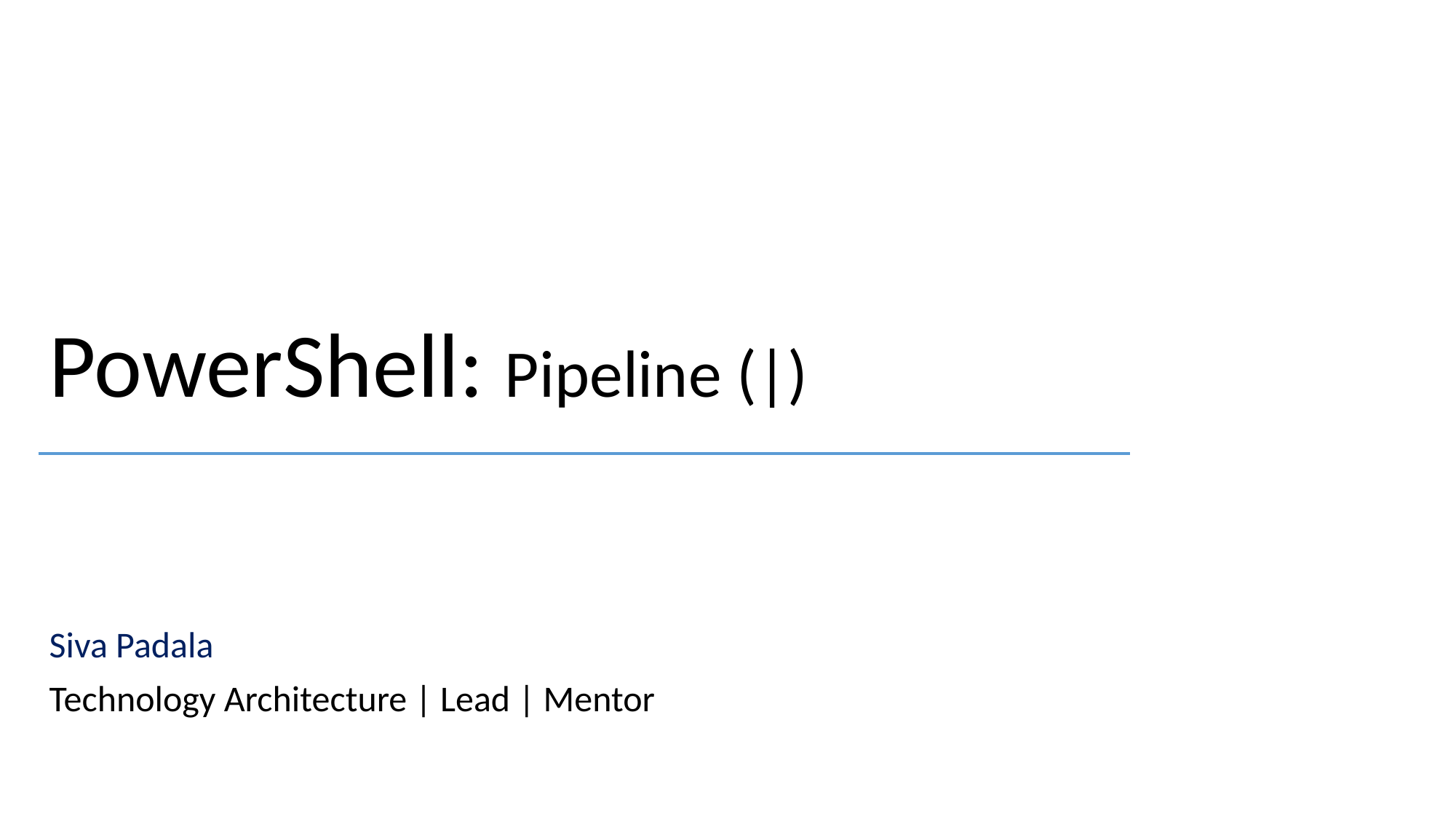

# PowerShell: Pipeline (|)
Siva Padala
Technology Architecture | Lead | Mentor